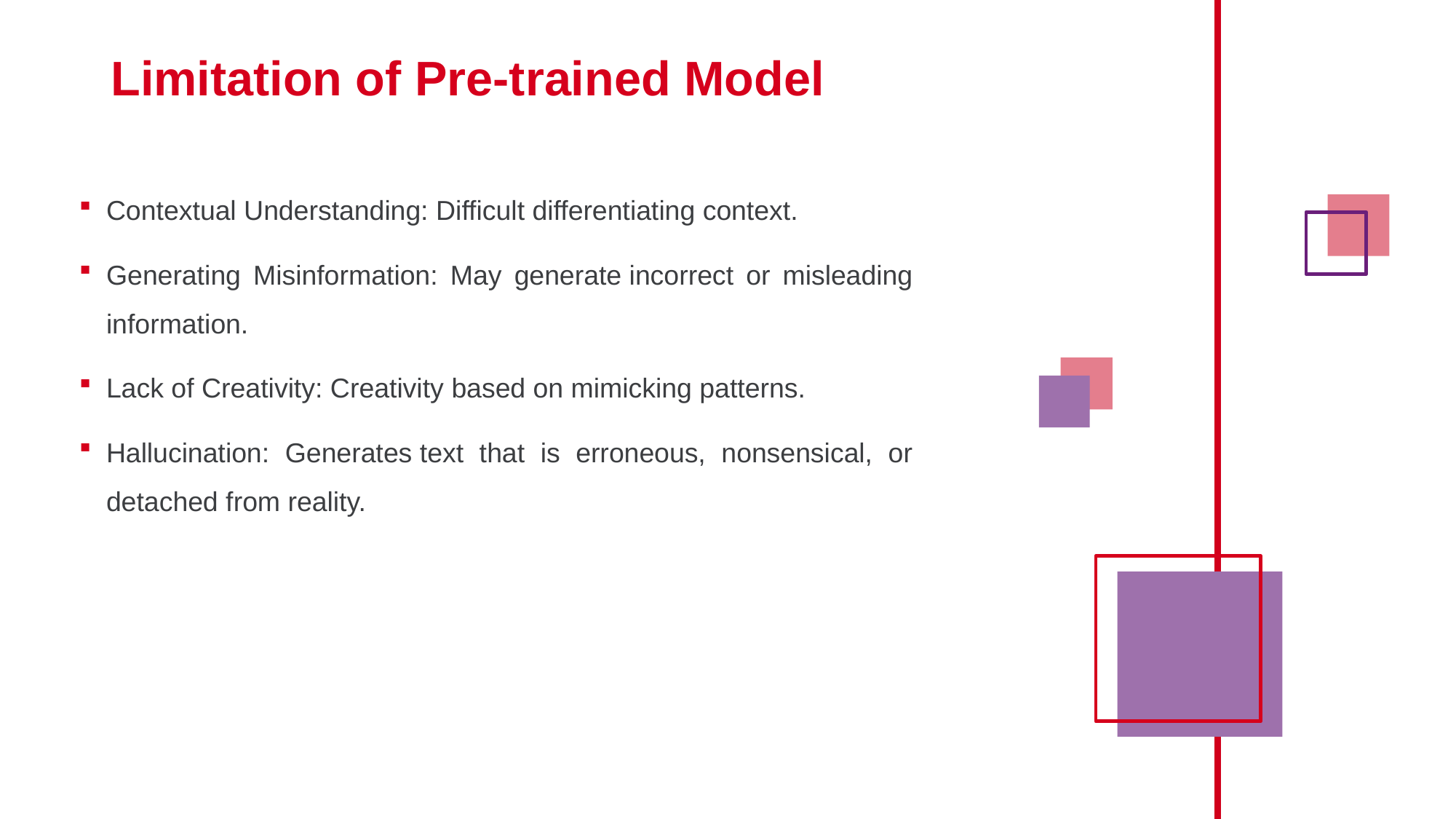

# Limitation of Pre-trained Model
Contextual Understanding: Difficult differentiating context.
Generating Misinformation: May generate incorrect or misleading information.
Lack of Creativity: Creativity based on mimicking patterns.
Hallucination: Generates text that is erroneous, nonsensical, or detached from reality.